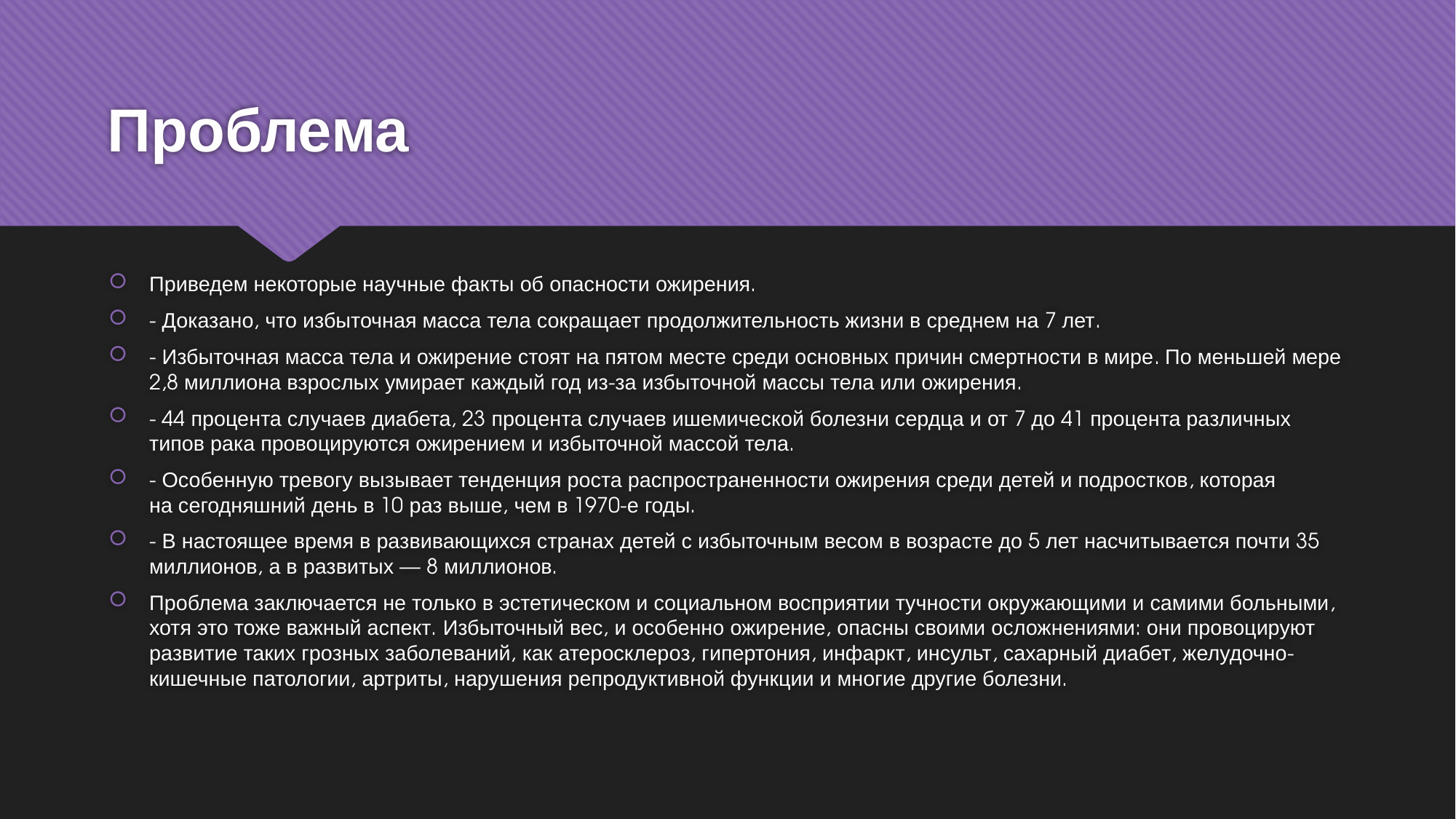

# Проблема
Приведем некоторые научные факты об опасности ожирения.
- Доказано, что избыточная масса тела сокращает продолжительность жизни в среднем на 7 лет.
- Избыточная масса тела и ожирение стоят на пятом месте среди основных причин смертности в мире. По меньшей мере 2,8 миллиона взрослых умирает каждый год из-за избыточной массы тела или ожирения.
- 44 процента случаев диабета, 23 процента случаев ишемической болезни сердца и от 7 до 41 процента различных типов рака провоцируются ожирением и избыточной массой тела.
- Особенную тревогу вызывает тенденция роста распространенности ожирения среди детей и подростков, которая на сегодняшний день в 10 раз выше, чем в 1970-е годы.
- В настоящее время в развивающихся странах детей с избыточным весом в возрасте до 5 лет насчитывается почти 35 миллионов, а в развитых — 8 миллионов.
Проблема заключается не только в эстетическом и социальном восприятии тучности окружающими и самими больными, хотя это тоже важный аспект. Избыточный вес, и особенно ожирение, опасны своими осложнениями: они провоцируют развитие таких грозных заболеваний, как атеросклероз, гипертония, инфаркт, инсульт, сахарный диабет, желудочно-кишечные патологии, артриты, нарушения репродуктивной функции и многие другие болезни.